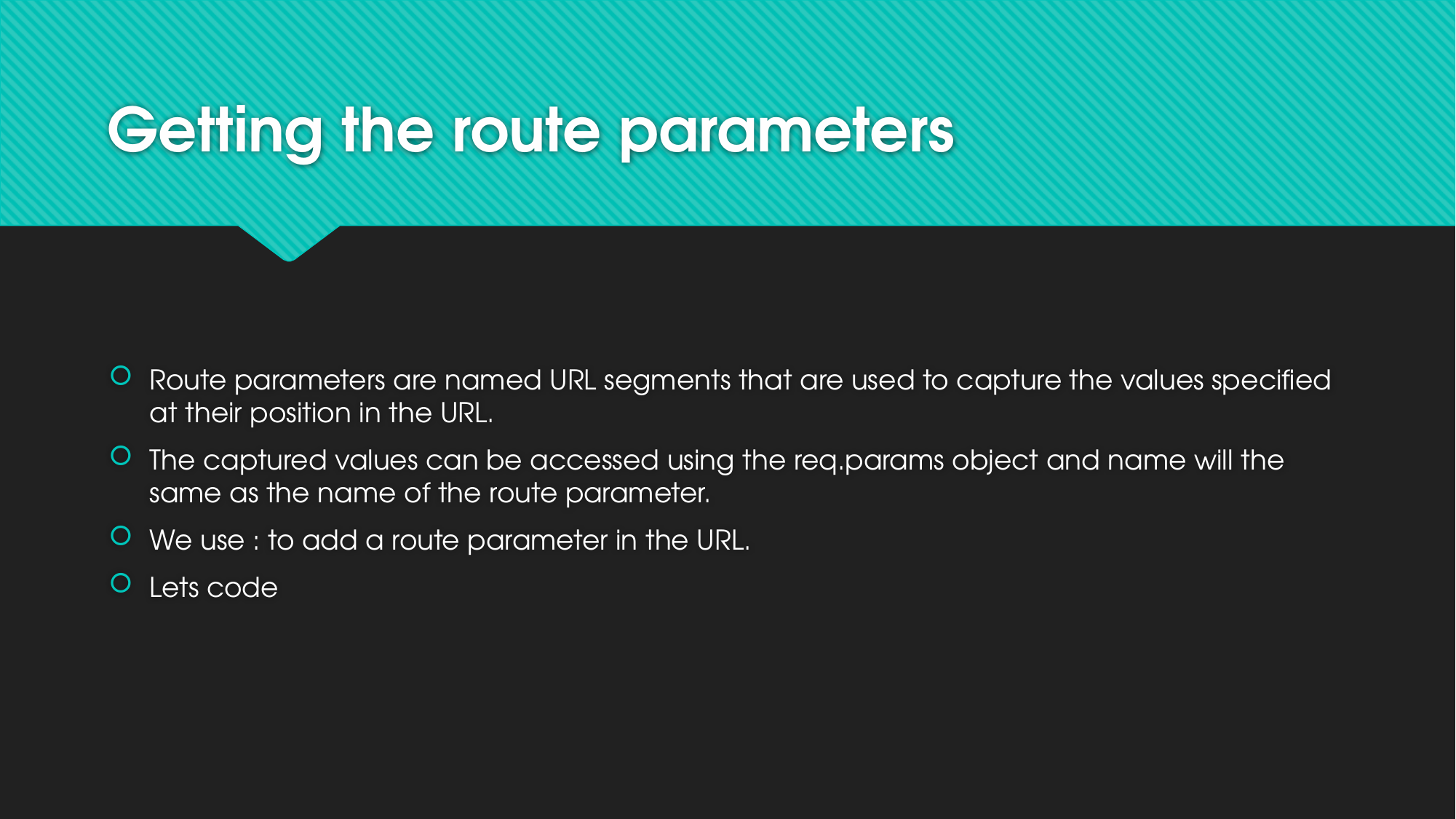

# Getting the route parameters
Route parameters are named URL segments that are used to capture the values specified at their position in the URL.
The captured values can be accessed using the req.params object and name will the same as the name of the route parameter.
We use : to add a route parameter in the URL.
Lets code